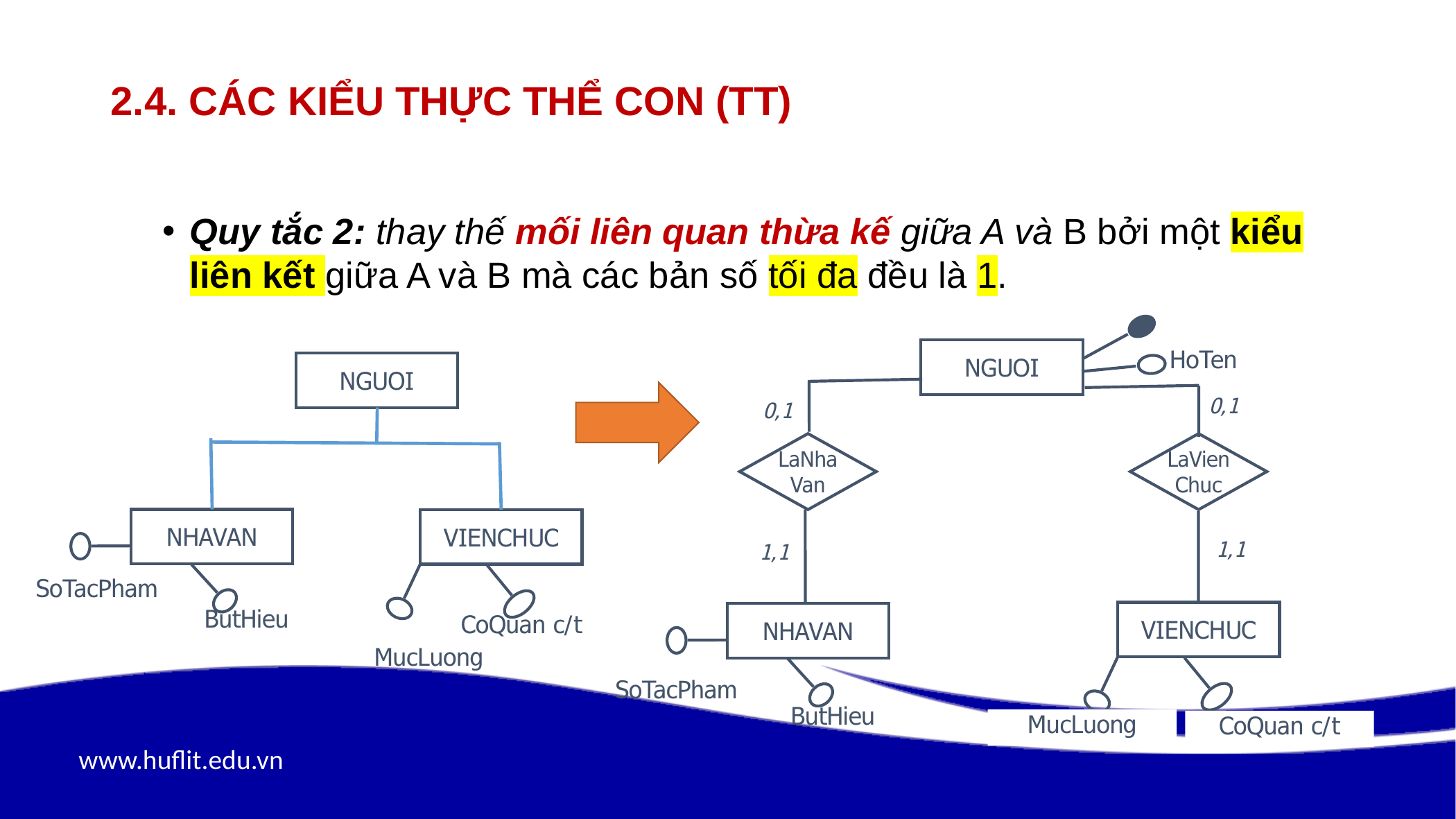

# 2.4. Các kiểu thực thể con (tt)
Quy tắc 2: thay thế mối liên quan thừa kế giữa A và B bởi một kiểu liên kết giữa A và B mà các bản số tối đa đều là 1.
SoCM

NGUOI
HoTen
NGUOI

0,1
0,1
LaNhaVan
LaVienChuc
NHAVAN
VIENCHUC

1,1

1,1

SoTacPham

VIENCHUC
NHAVAN
ButHieu
CoQuan c/t

MucLuong

SoTacPham
ButHieu
MucLuong
CoQuan c/t